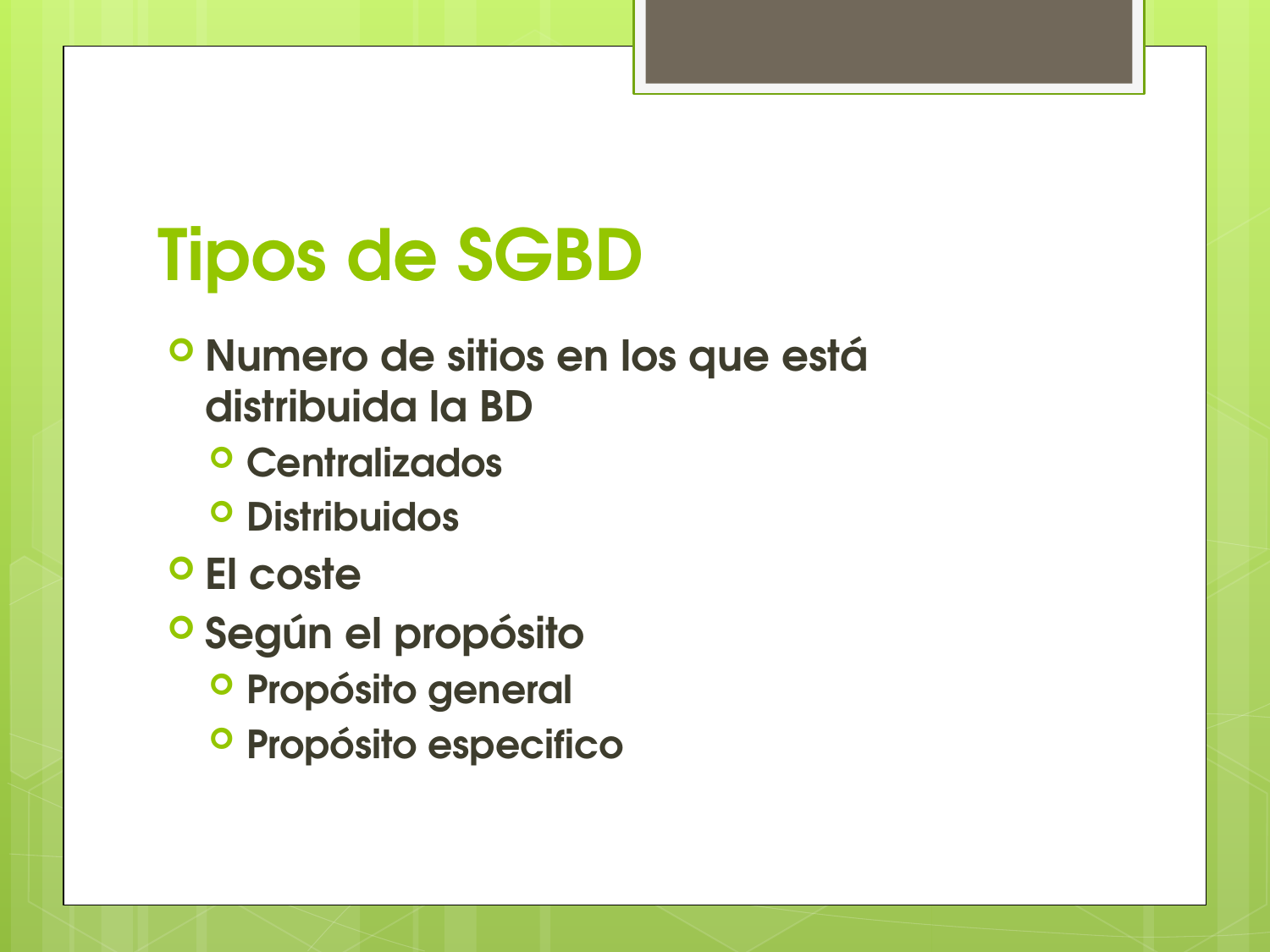

# Tipos de SGBD
Numero de sitios en los que está distribuida la BD
Centralizados
Distribuidos
El coste
Según el propósito
Propósito general
Propósito especifico